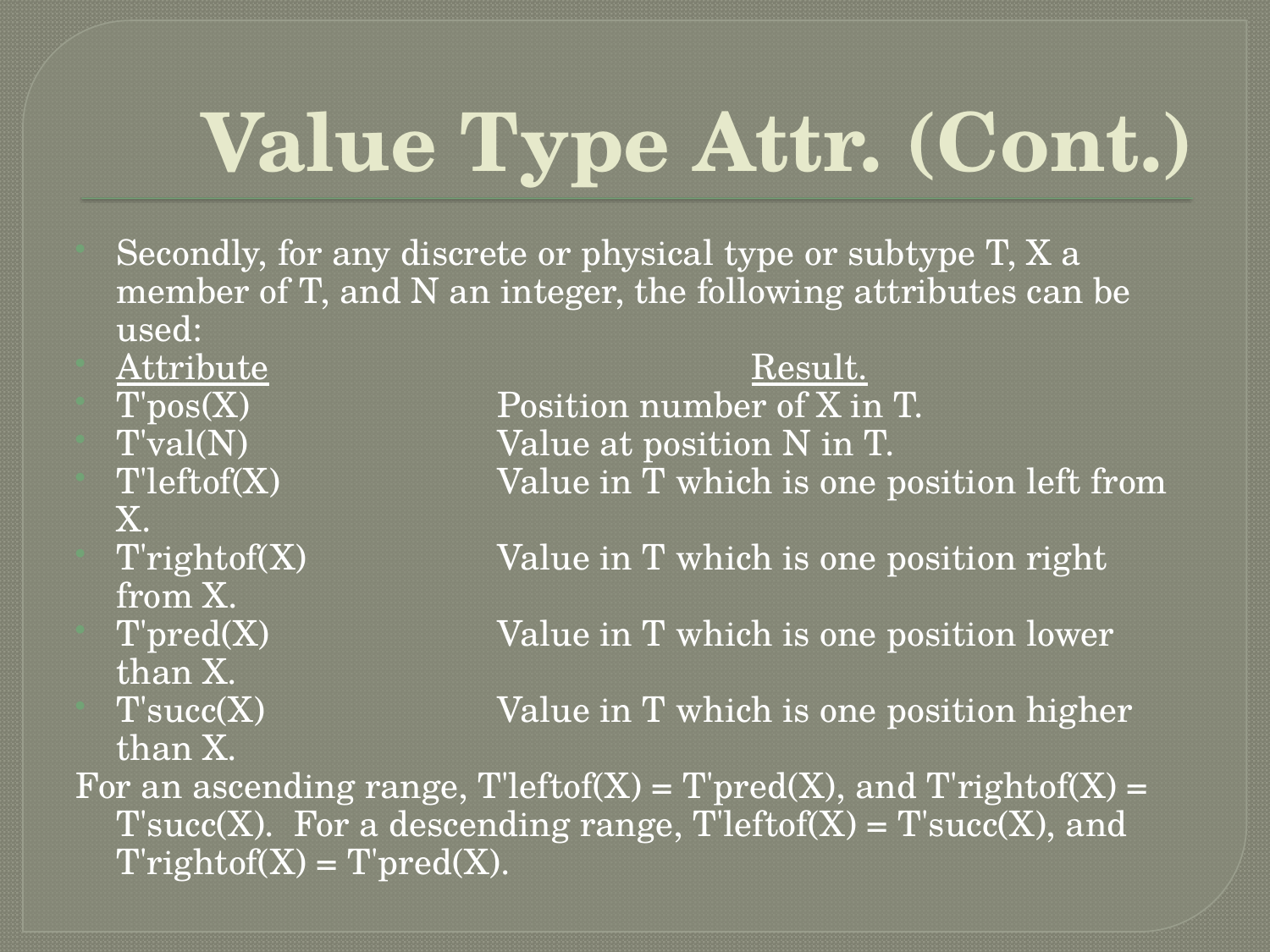

# Value Type Attr. (Cont.)
Secondly, for any discrete or physical type or subtype T, X a member of T, and N an integer, the following attributes can be used:
Attribute				Result.
T'pos(X)		Position number of X in T.
T'val(N)		Value at position N in T.
T'leftof(X)		Value in T which is one position left from X.
T'rightof(X)		Value in T which is one position right from X.
T'pred(X)		Value in T which is one position lower than X.
T'succ(X)		Value in T which is one position higher than X.
For an ascending range, T'leftof(X) = T'pred(X), and T'rightof(X) = T'succ(X).  For a descending range, T'leftof(X) = T'succ(X), and T'rightof(X) = T'pred(X).